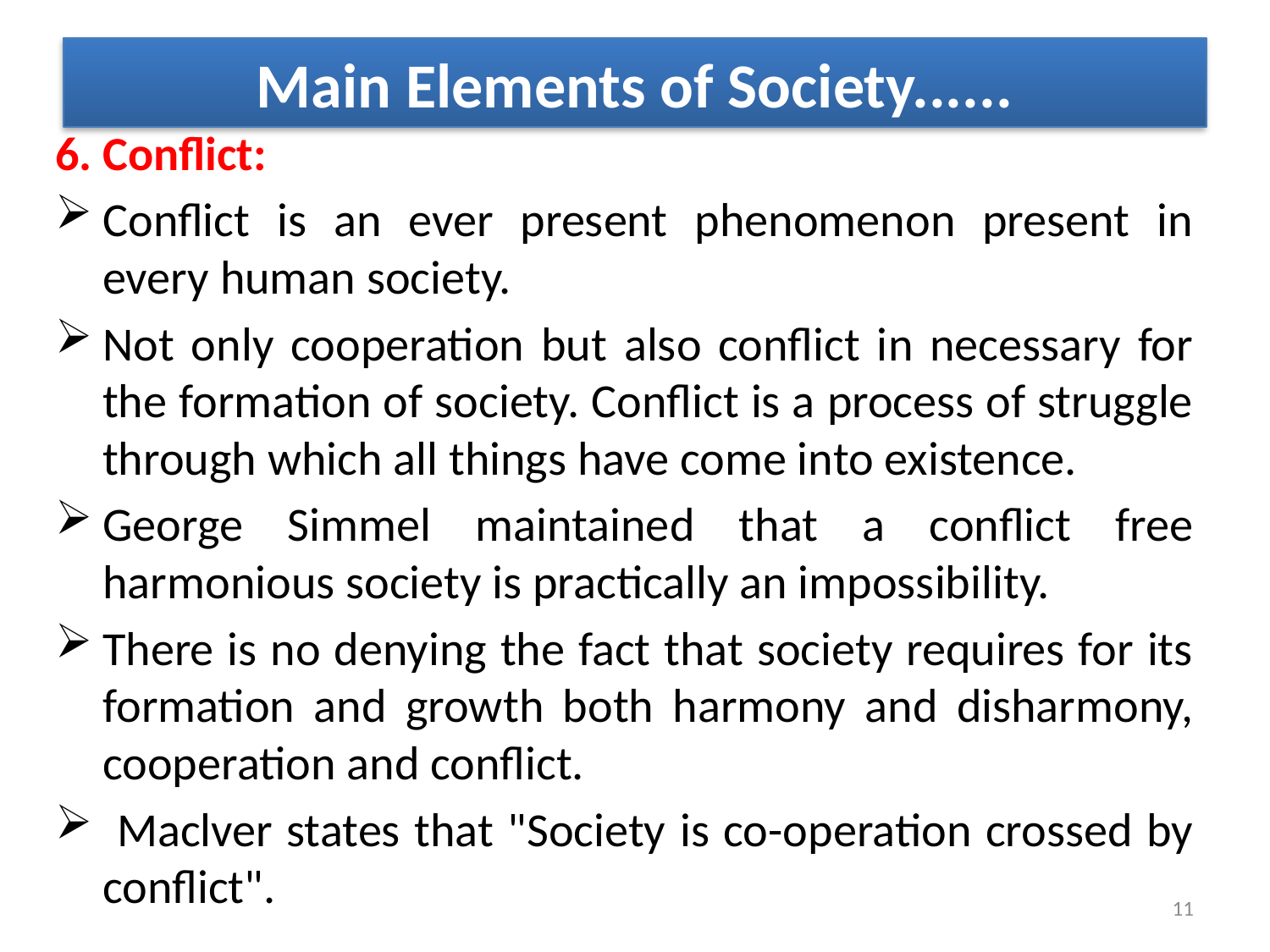

# Main Elements of Society......
6. Conflict:
Conflict is an ever present phenomenon present in every human society.
Not only cooperation but also conflict in necessary for the formation of society. Conflict is a process of struggle through which all things have come into existence.
George Simmel maintained that a conflict free harmonious society is practically an impossibility.
There is no denying the fact that society requires for its formation and growth both harmony and disharmony, cooperation and conflict.
 Maclver states that "Society is co-operation crossed by conflict".

11